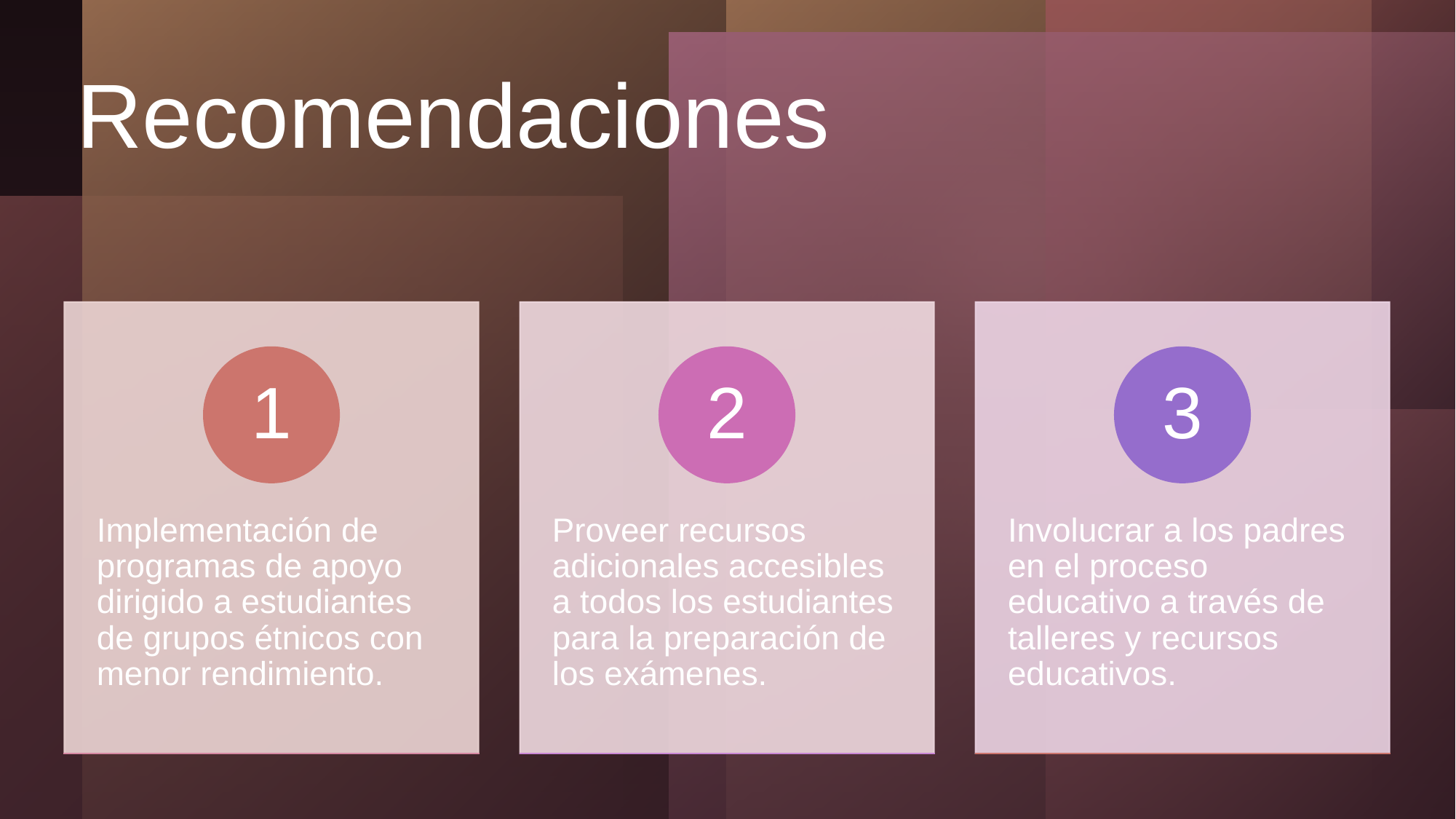

# Recomendaciones
Implementación de programas de apoyo dirigido a estudiantes de grupos étnicos con menor rendimiento.
1
Proveer recursos adicionales accesibles a todos los estudiantes para la preparación de los exámenes.
2
Involucrar a los padres en el proceso educativo a través de talleres y recursos educativos.
3